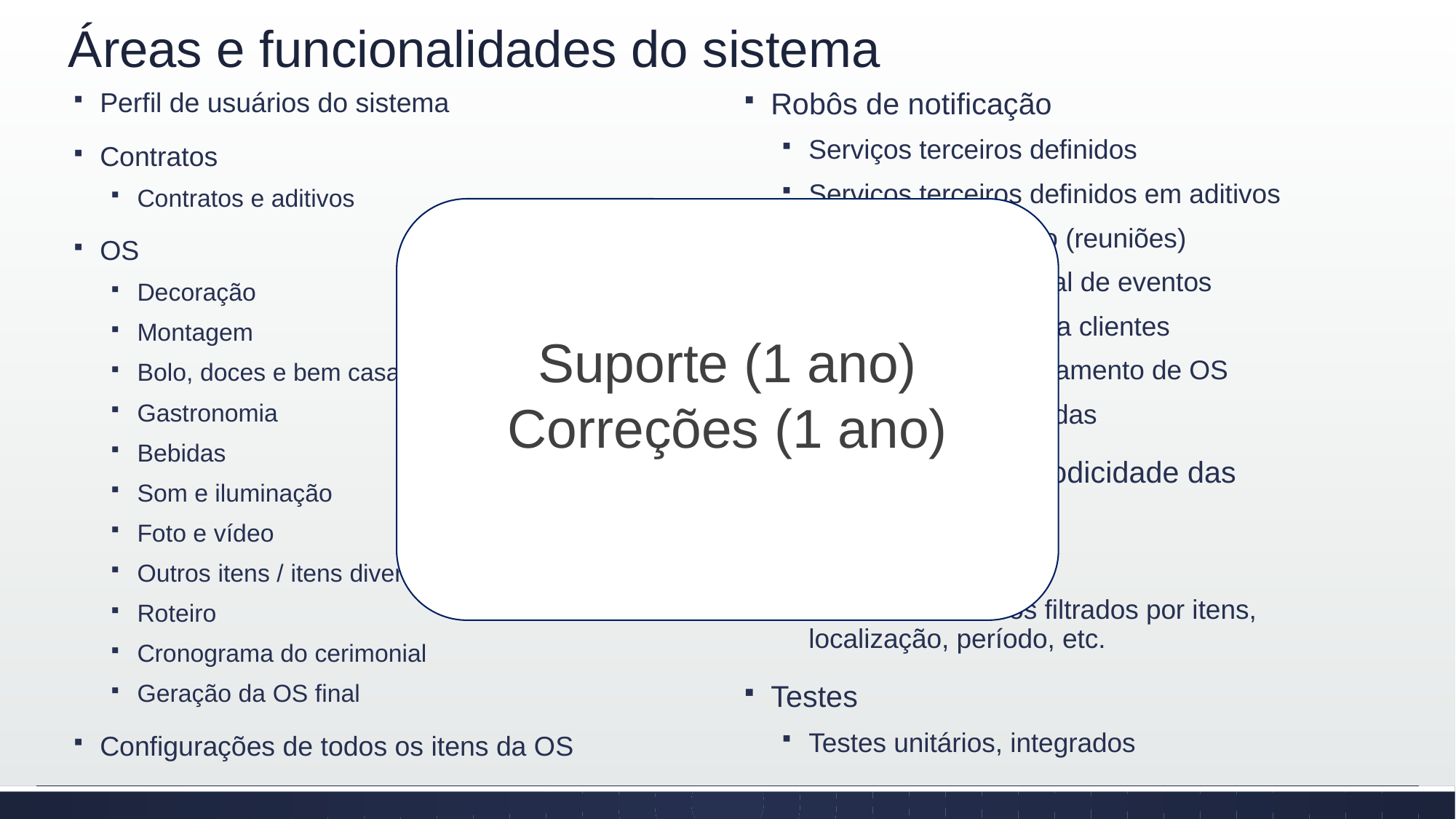

# Áreas e funcionalidades do sistema
Perfil de usuários do sistema
Contratos
Contratos e aditivos
OS
Decoração
Montagem
Bolo, doces e bem casado
Gastronomia
Bebidas
Som e iluminação
Foto e vídeo
Outros itens / itens diversos
Roteiro
Cronograma do cerimonial
Geração da OS final
Configurações de todos os itens da OS

Robôs de notificação
Serviços terceiros definidos
Serviços terceiros definidos em aditivos
Agenda da produção (reuniões)
Boas vindas e manual de eventos
Agenda semanal para clientes
Prazo final para fechamento de OS
Áreas da OS finalizadas
Configuração da periodicidade das notificações
Relatórios
Relatórios diversos filtrados por itens, localização, período, etc.
Testes
Testes unitários, integrados

Suporte (1 ano)
Correções (1 ano)